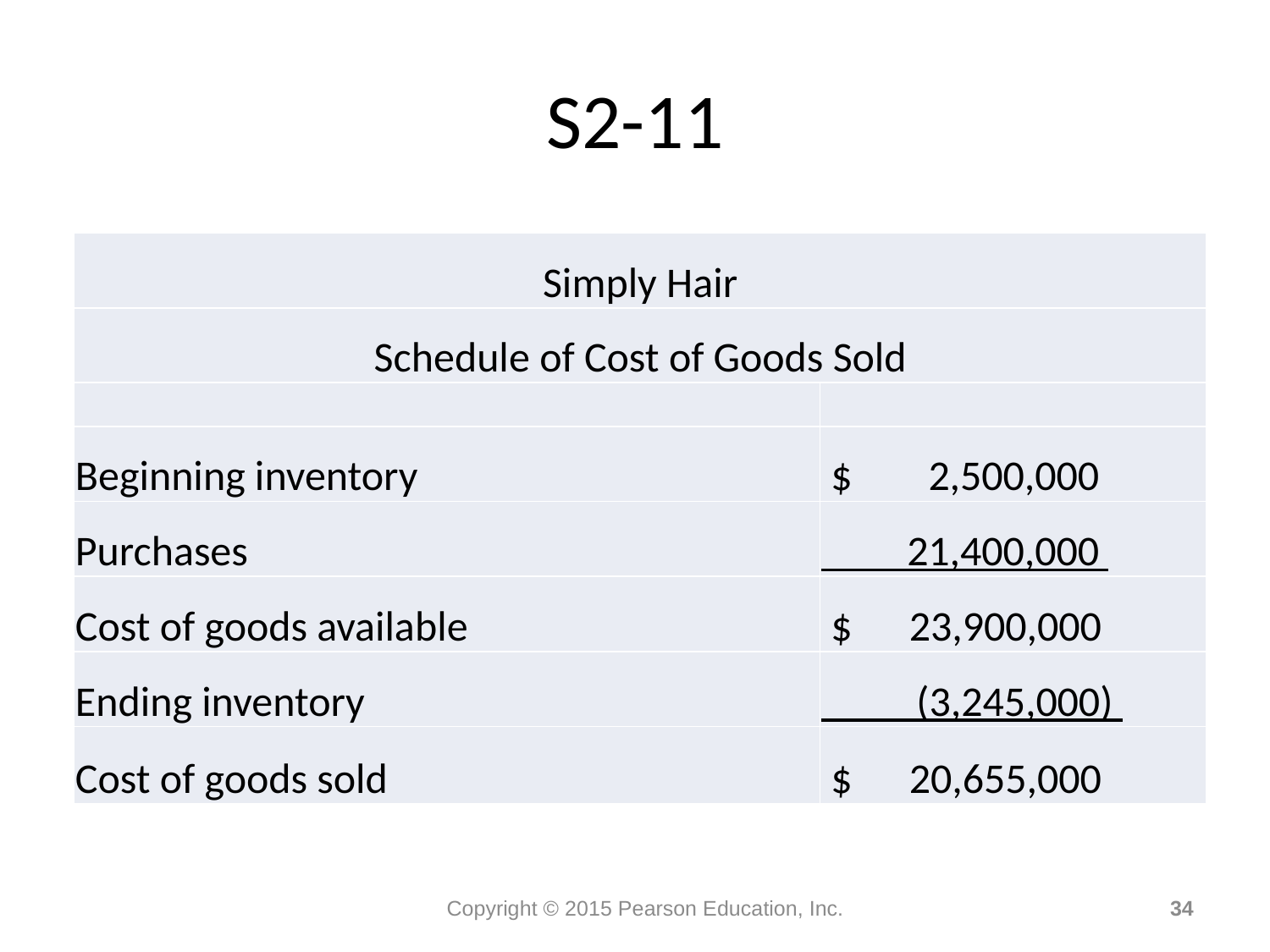

# S2-11
| Simply Hair |  |
| --- | --- |
| Schedule of Cost of Goods Sold |  |
|  |  |
| Beginning inventory | $ 2,500,000 |
| Purchases | 21,400,000 |
| Cost of goods available | $ 23,900,000 |
| Ending inventory | (3,245,000) |
| Cost of goods sold | $ 20,655,000 |
Copyright © 2015 Pearson Education, Inc.
34